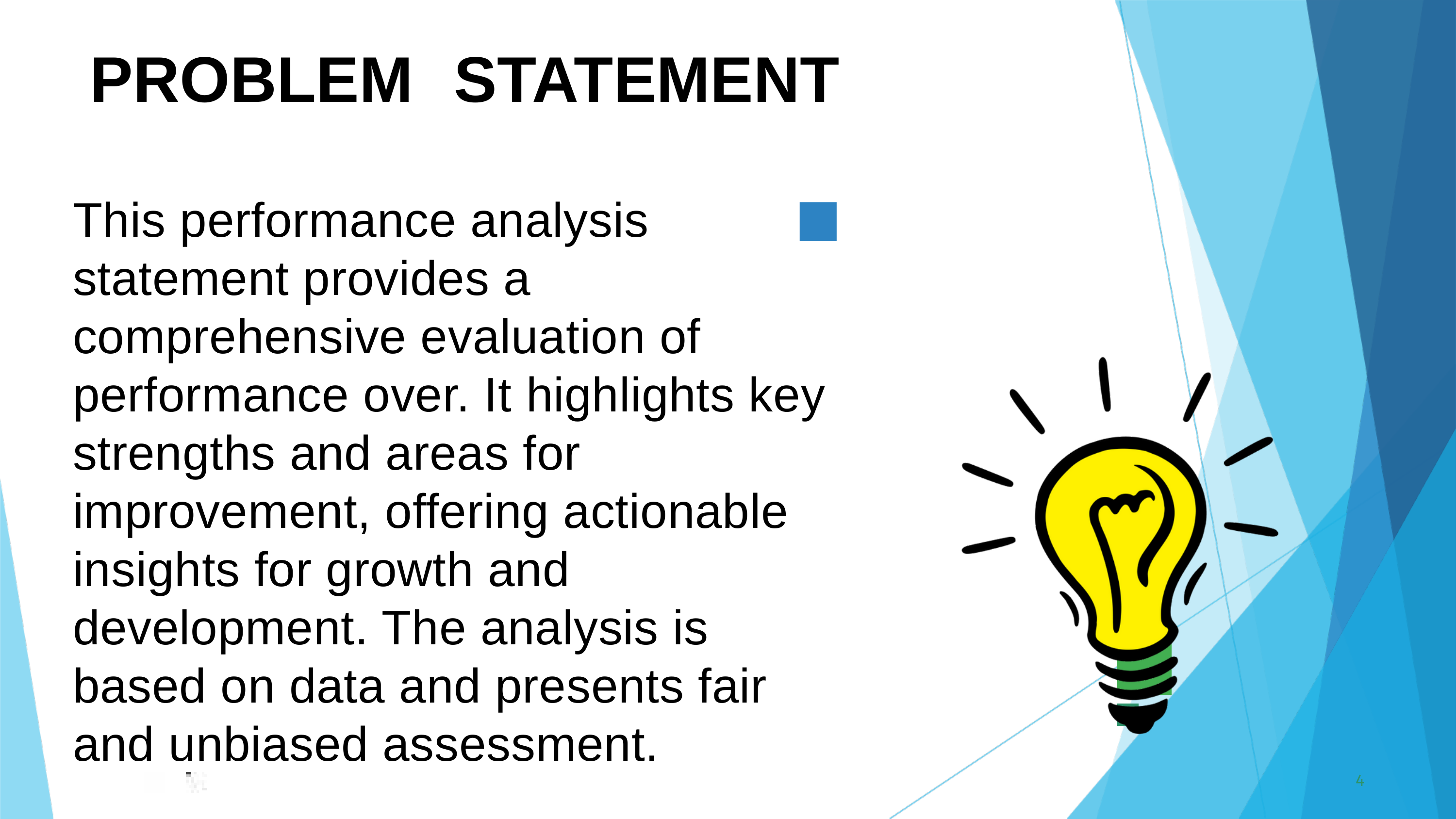

PROBLEM	STATEMENT
This performance analysis statement provides a comprehensive evaluation of performance over. It highlights key strengths and areas for improvement, offering actionable insights for growth and development. The analysis is based on data and presents fair and unbiased assessment.

4